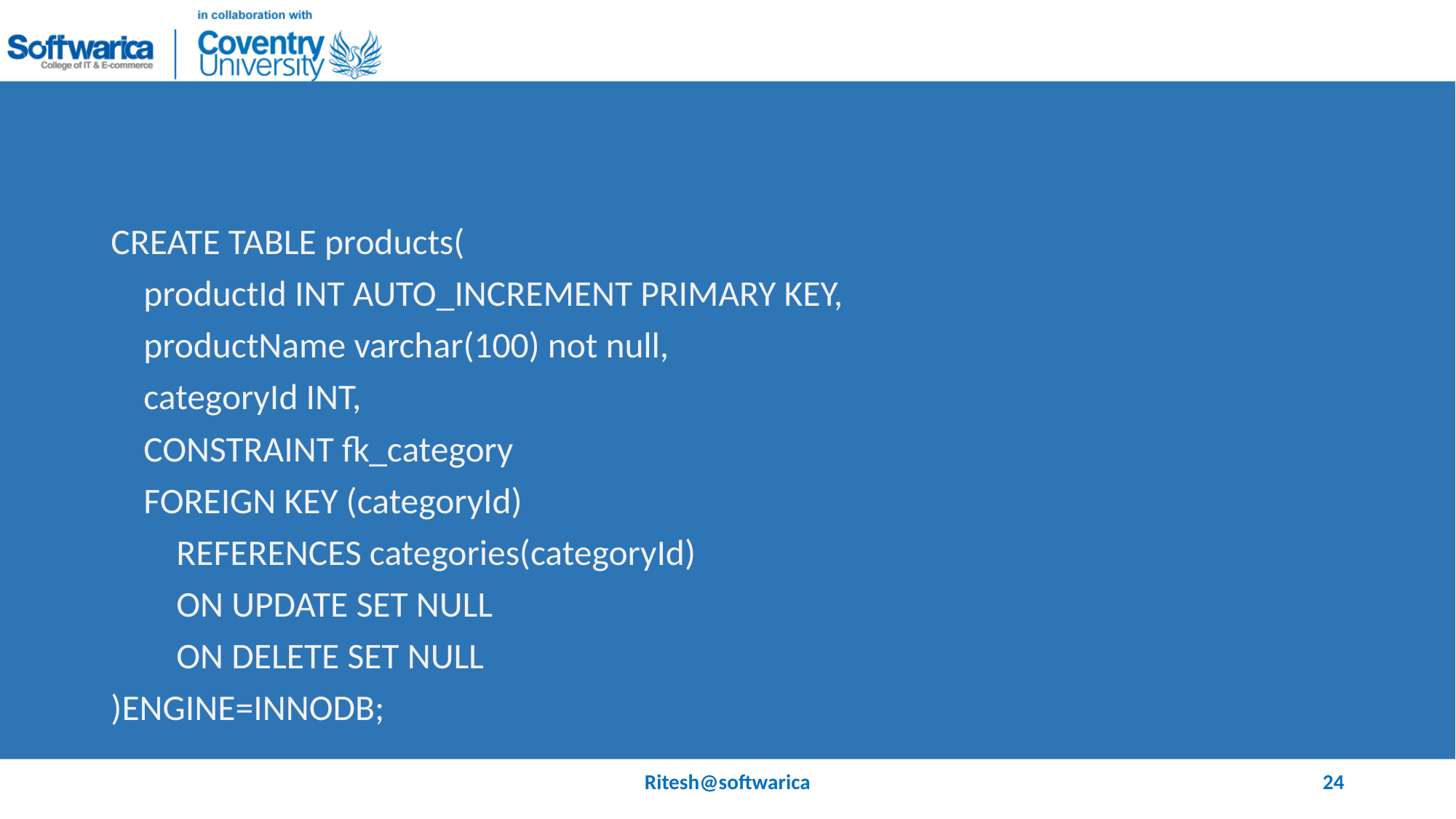

#
CREATE TABLE products(
    productId INT AUTO_INCREMENT PRIMARY KEY,
    productName varchar(100) not null,
    categoryId INT,
    CONSTRAINT fk_category
    FOREIGN KEY (categoryId)
        REFERENCES categories(categoryId)
        ON UPDATE SET NULL
        ON DELETE SET NULL
)ENGINE=INNODB;
Ritesh@softwarica
24